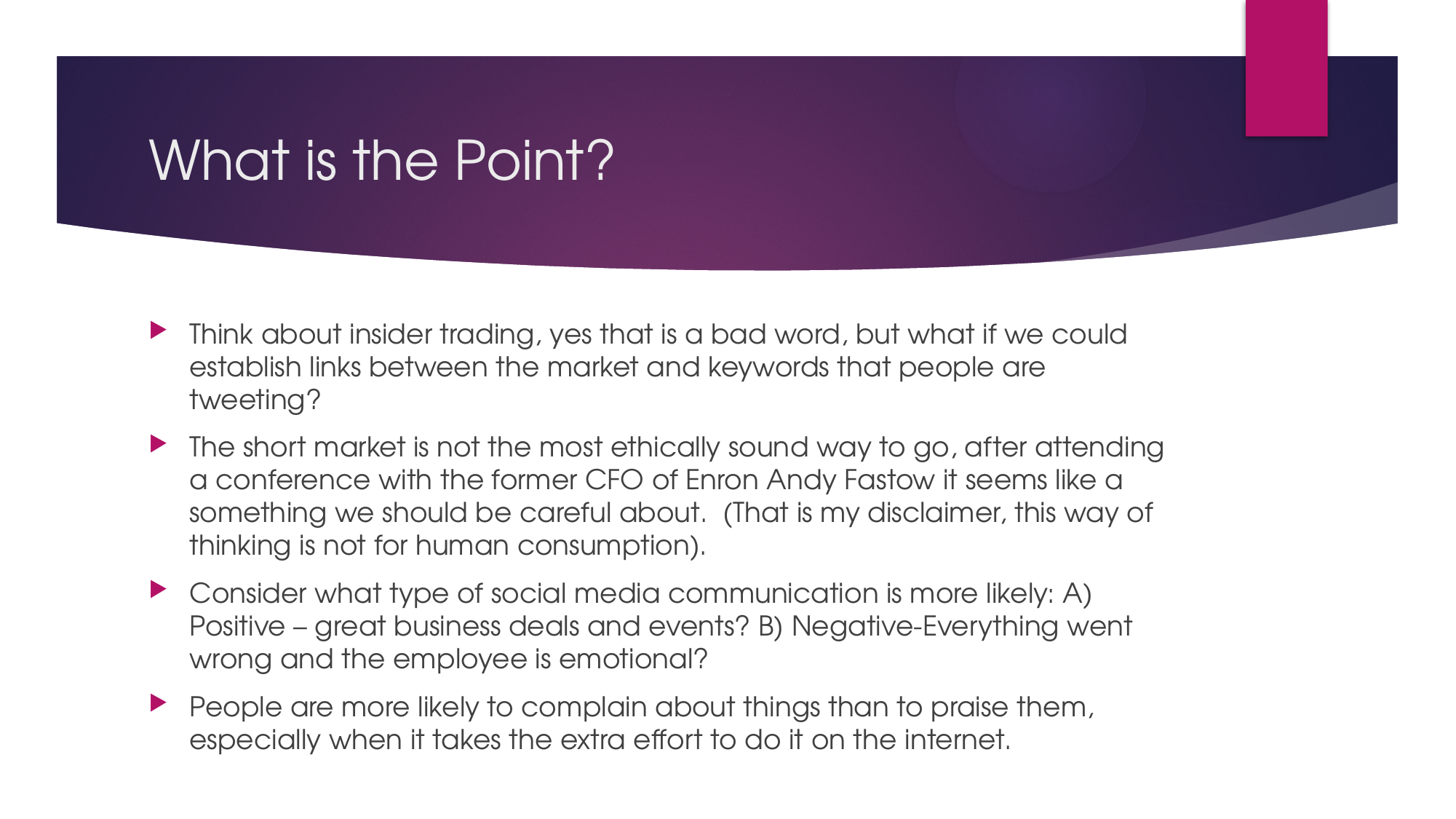

# What is the Point?
Think about insider trading, yes that is a bad word, but what if we could establish links between the market and keywords that people are tweeting?
The short market is not the most ethically sound way to go, after attending a conference with the former CFO of Enron Andy Fastow it seems like a something we should be careful about.  (That is my disclaimer, this way of thinking is not for human consumption).
Consider what type of social media communication is more likely: A) Positive – great business deals and events? B) Negative-Everything went wrong and the employee is emotional?
People are more likely to complain about things than to praise them, especially when it takes the extra effort to do it on the internet.